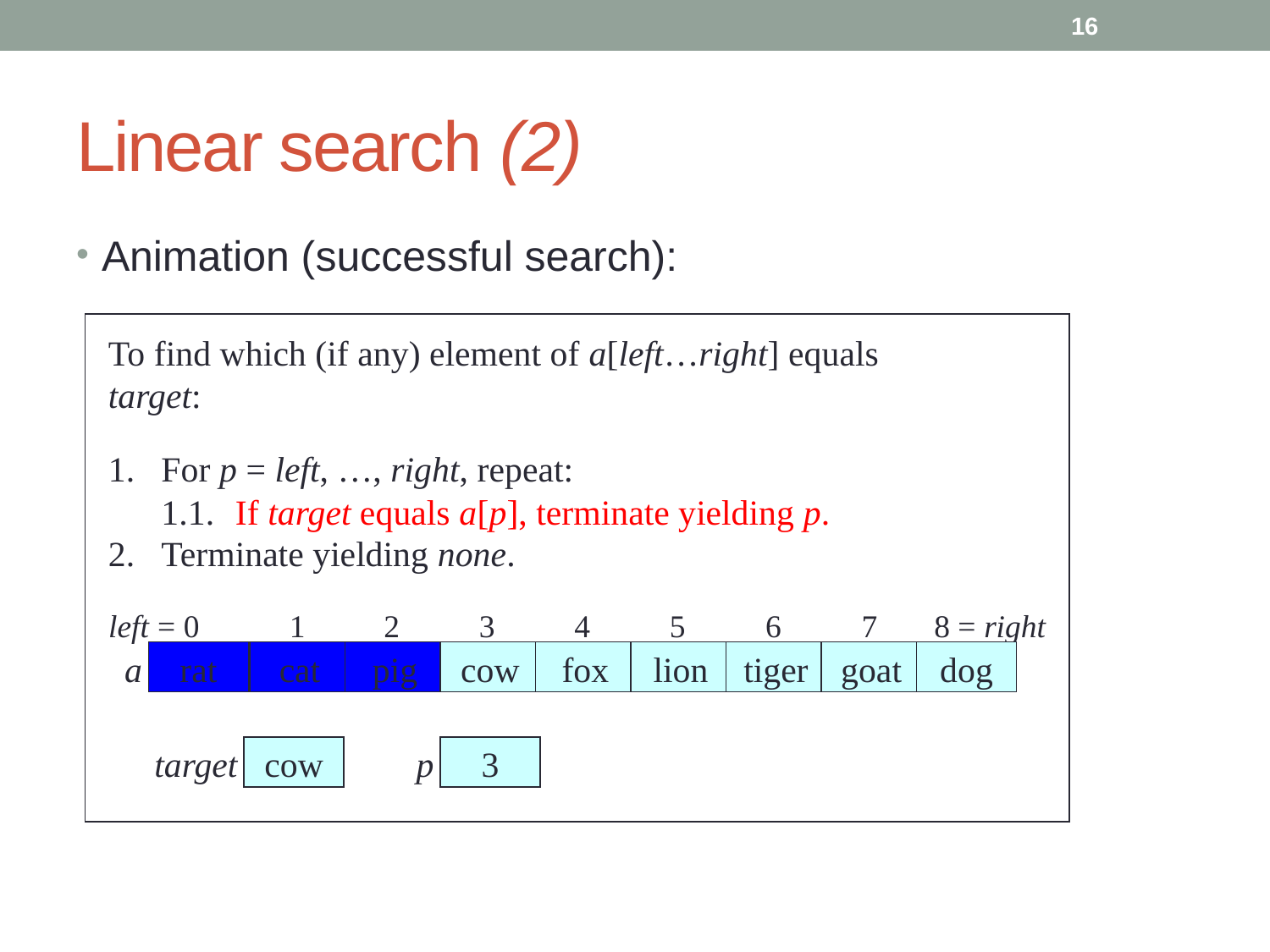

16
# Linear search (2)
Animation (successful search):

To find which (if any) element of a[left…right] equals target:
1.	For p = left, …, right, repeat:
	1.1.	If target equals a[p], terminate yielding p.
2.	Terminate yielding none.
left = 0
1
2
3
4
5
6
7
8 = right
a
rat
cat
pig
cow
fox
lion
tiger
goat
dog
target
cow

To find which (if any) element of a[left…right] equals target:
1.	For p = left, …, right, repeat:
	1.1.	If target equals a[p], terminate yielding p.
2.	Terminate yielding none.
left = 0
1
2
3
4
5
6
7
8 = right
a
rat
cat
pig
cow
fox
lion
tiger
goat
dog
target
cow
p
1

To find which (if any) element of a[left…right] equals target:
1.	For p = left, …, right, repeat:
	1.1.	If target equals a[p], terminate yielding p.
2.	Terminate yielding none.
left = 0
1
2
3
4
5
6
7
8 = right
a
rat
cat
pig
cow
fox
lion
tiger
goat
dog
target
cow
p
2

To find which (if any) element of a[left…right] equals target:
1.	For p = left, …, right, repeat:
	1.1.	If target equals a[p], terminate yielding p.
2.	Terminate yielding none.
left = 0
1
2
3
4
5
6
7
8 = right
a
rat
cat
pig
cow
fox
lion
tiger
goat
dog
target
cow
p
3

To find which (if any) element of a[left…right] equals target:
1.	For p = left, …, right, repeat:
	1.1.	If target equals a[p], terminate yielding p.
2.	Terminate yielding none.
left = 0
1
2
3
4
5
6
7
8 = right
a
rat
cat
pig
cow
fox
lion
tiger
goat
dog
target
cow
p
3

To find which (if any) element of a[left…right] equals target:
1.	For p = left, …, right, repeat:
	1.1.	If target equals a[p], terminate yielding p.
2.	Terminate yielding none.
left = 0
1
2
3
4
5
6
7
8 = right
a
rat
cat
pig
cow
fox
lion
tiger
goat
dog
target
cow
p
0

To find which (if any) element of a[left…right] equals target:
1.	For p = left, …, right, repeat:
	1.1.	If target equals a[p], terminate yielding p.
2.	Terminate yielding none.
left = 0
1
2
3
4
5
6
7
8 = right
a
rat
cat
pig
cow
fox
lion
tiger
goat
dog
target
cow
p
0

To find which (if any) element of a[left…right] equals target:
1.	For p = left, …, right, repeat:
	1.1.	If target equals a[p], terminate yielding p.
2.	Terminate yielding none.
left = 0
1
2
3
4
5
6
7
8 = right
a
rat
cat
pig
cow
fox
lion
tiger
goat
dog
target
cow
p
1

To find which (if any) element of a[left…right] equals target:
1.	For p = left, …, right, repeat:
	1.1.	If target equals a[p], terminate yielding p.
2.	Terminate yielding none.
left = 0
1
2
3
4
5
6
7
8 = right
a
rat
cat
pig
cow
fox
lion
tiger
goat
dog
target
cow
p
2